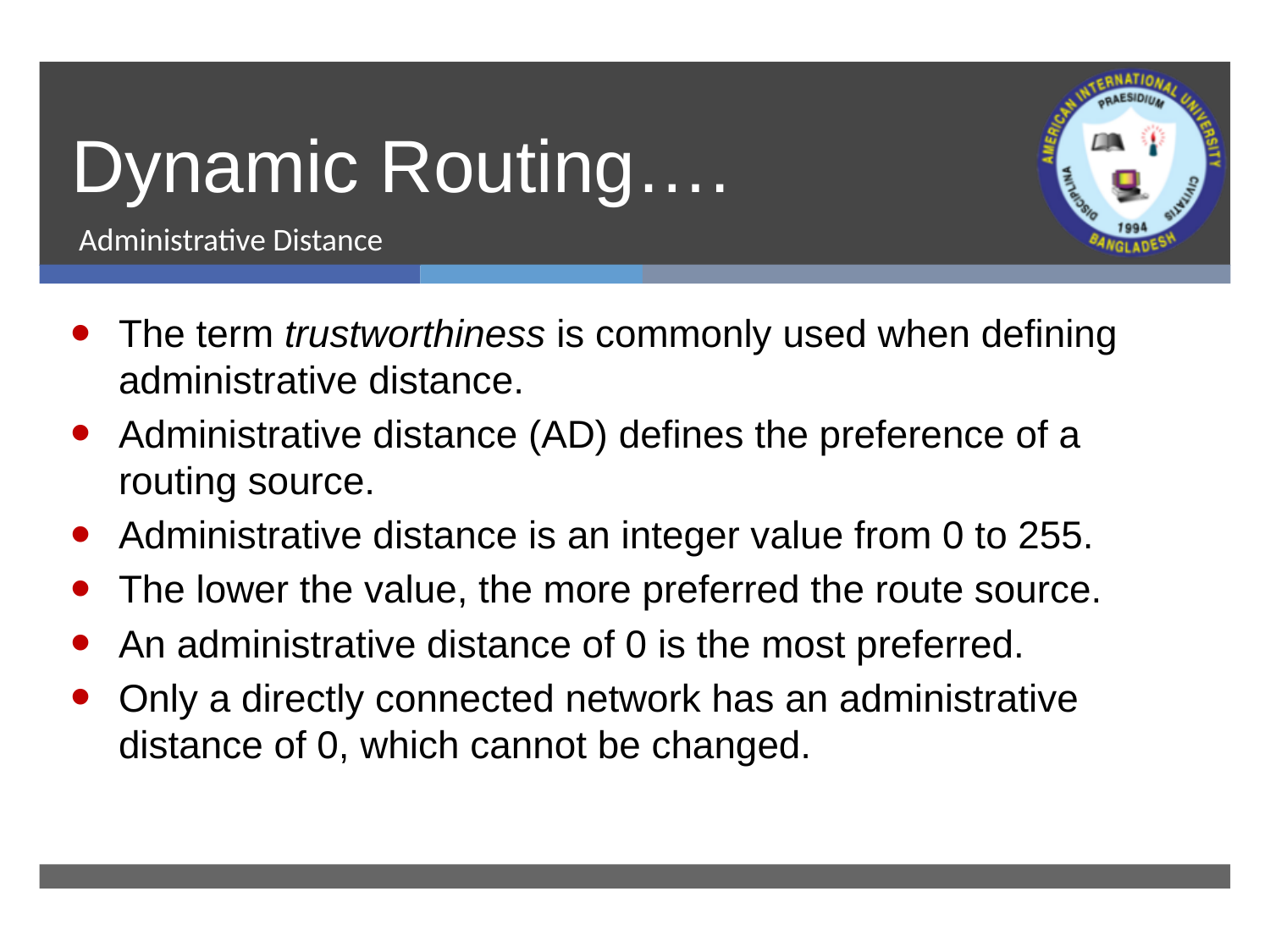

# Dynamic Routing….
Administrative Distance
The term trustworthiness is commonly used when defining administrative distance.
Administrative distance (AD) defines the preference of a routing source.
Administrative distance is an integer value from 0 to 255.
The lower the value, the more preferred the route source.
An administrative distance of 0 is the most preferred.
Only a directly connected network has an administrative distance of 0, which cannot be changed.